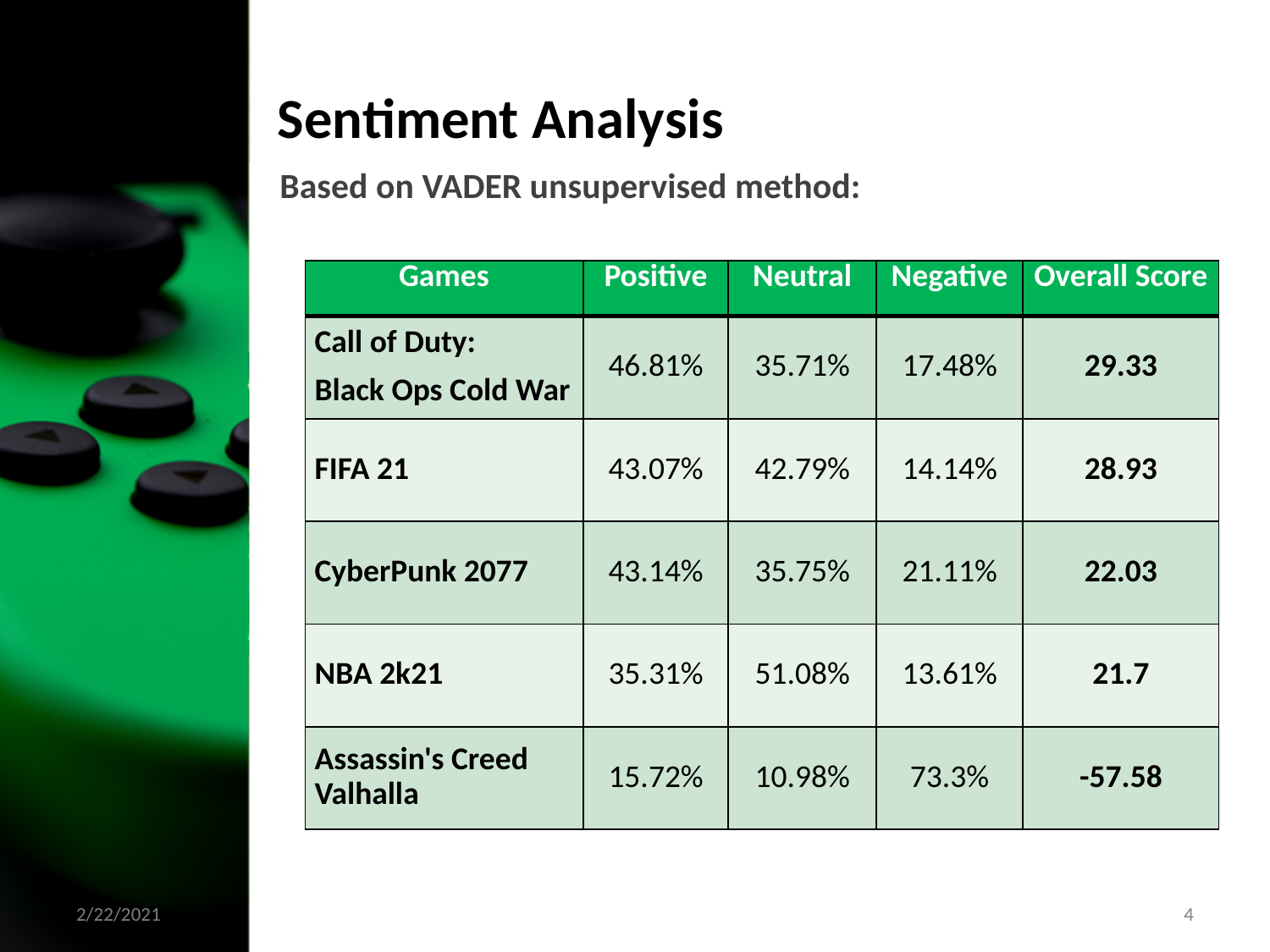

# Sentiment Analysis
Based on VADER unsupervised method:
| Games | Positive | Neutral | Negative | Overall Score |
| --- | --- | --- | --- | --- |
| Call of Duty: Black Ops Cold War | 46.81% | 35.71% | 17.48% | 29.33 |
| FIFA 21 | 43.07% | 42.79% | 14.14% | 28.93 |
| CyberPunk 2077 | 43.14% | 35.75% | 21.11% | 22.03 |
| NBA 2k21 | 35.31% | 51.08% | 13.61% | 21.7 |
| Assassin's Creed Valhalla | 15.72% | 10.98% | 73.3% | -57.58 |
2/22/2021
4